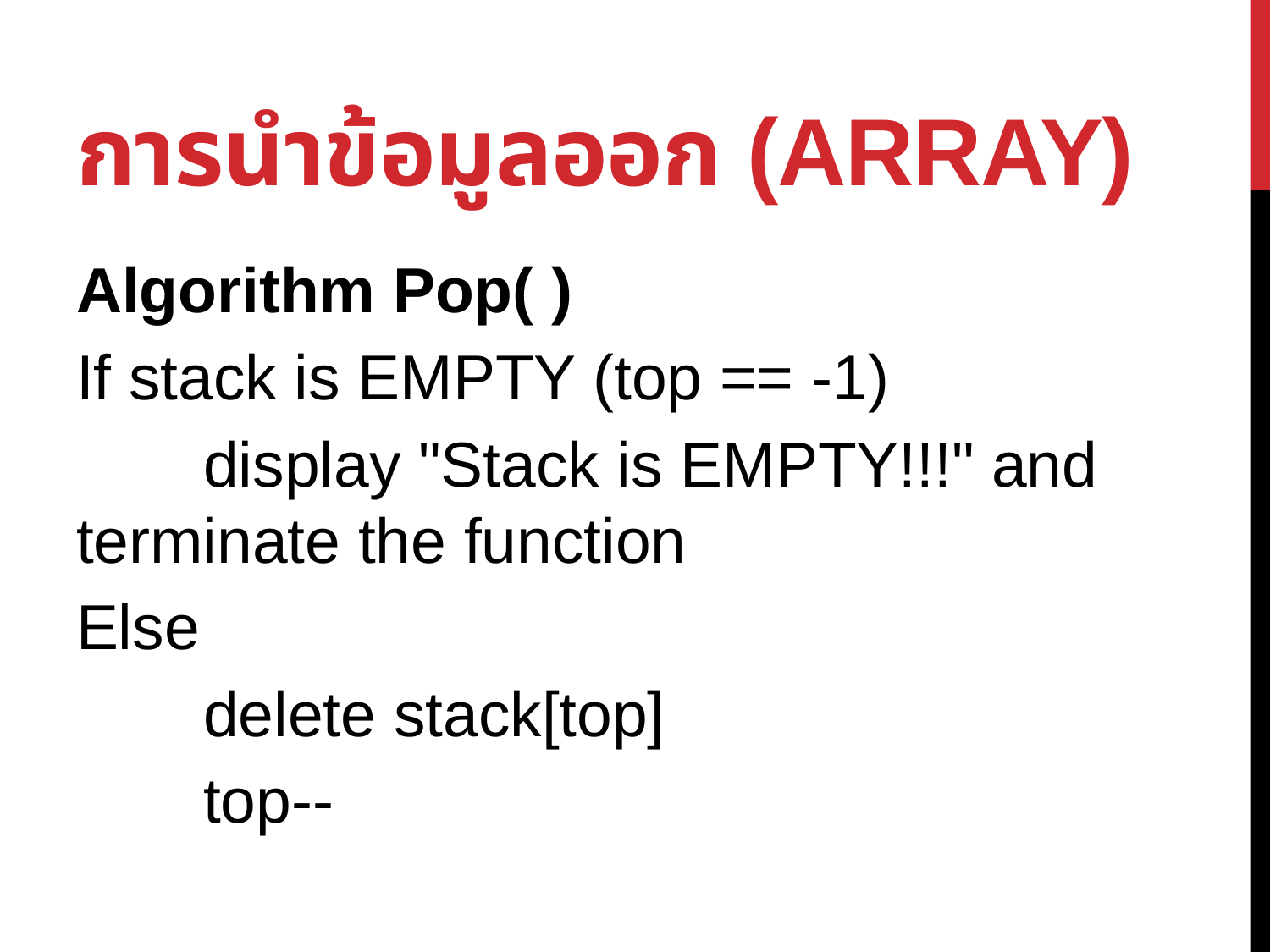

# การนำข้อมูลออก (array)
Algorithm Pop( )
If stack is EMPTY (top == -1)
    	display "Stack is EMPTY!!!" and terminate the function
Else
	delete stack[top]
	top--